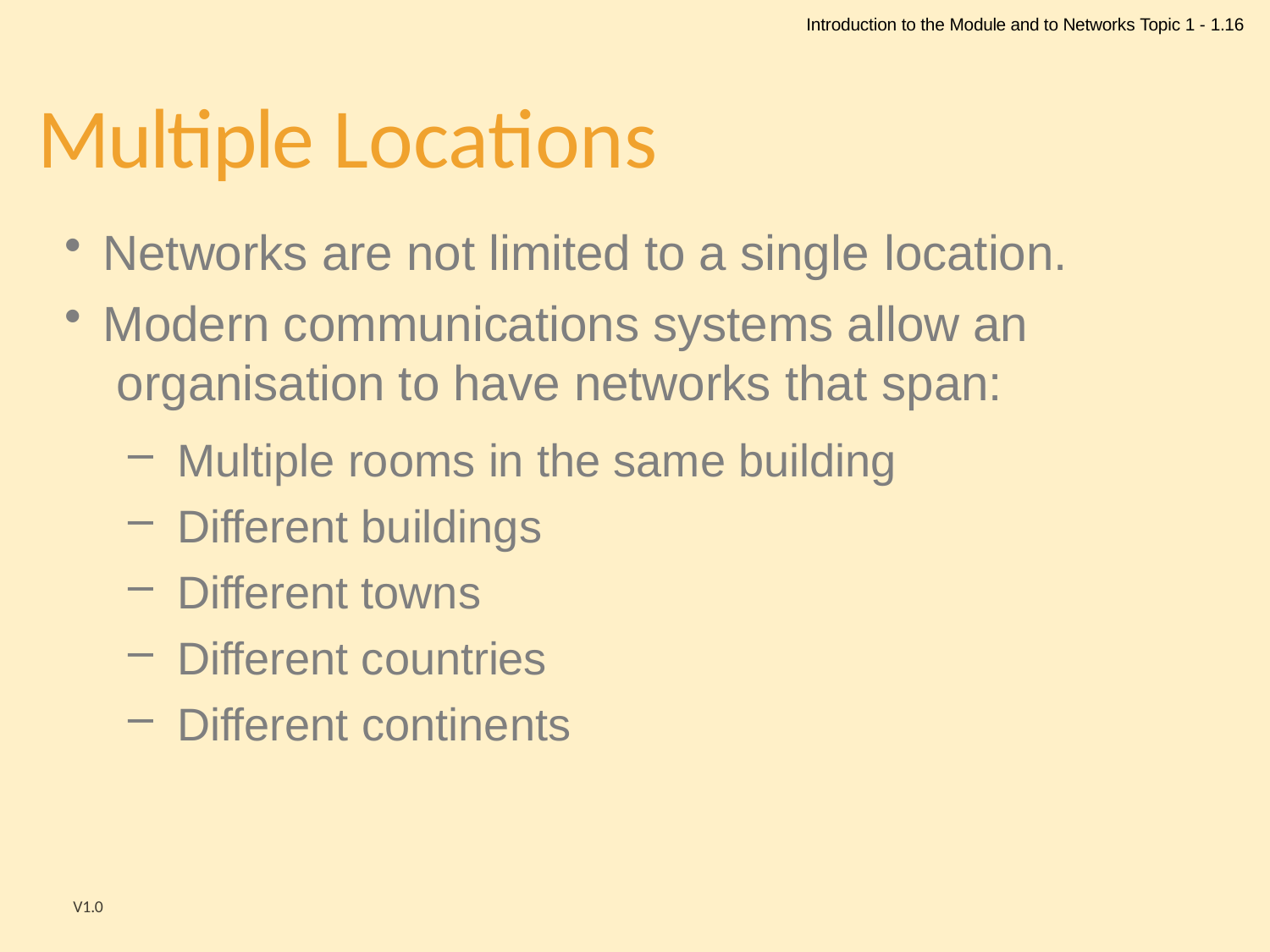

Introduction to the Module and to Networks Topic 1 - 1.16
# Multiple Locations
Networks are not limited to a single location.
Modern communications systems allow an  organisation to have networks that span:
Multiple rooms in the same building
Different buildings
Different towns
Different countries
Different continents
V1.0